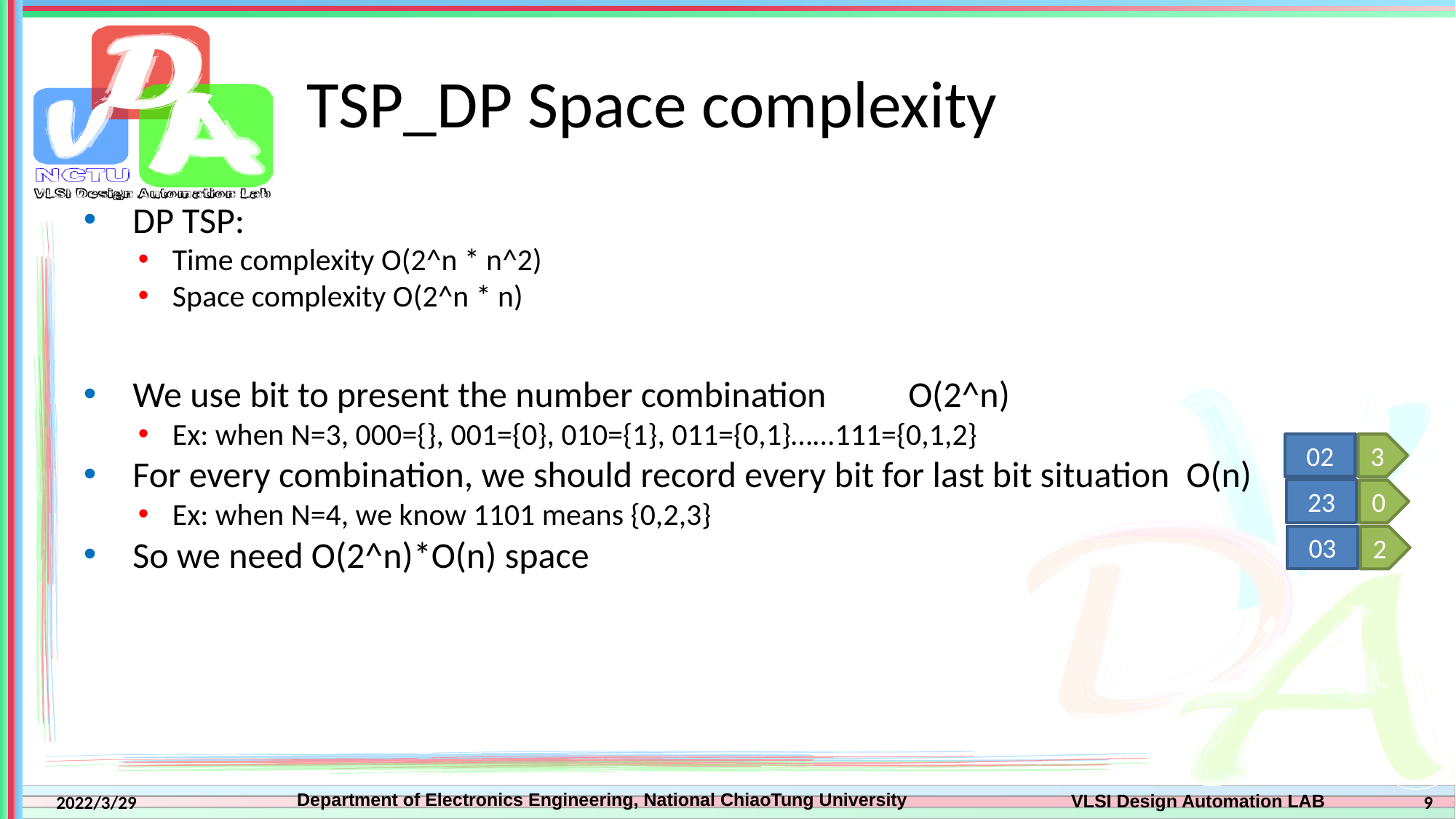

# TSP_DP Space complexity
 DP TSP:
Time complexity O(2^n * n^2)
Space complexity O(2^n * n)

 We use bit to present the number combination          O(2^n)
Ex: when N=3, 000={}, 001={0}, 010={1}, 011={0,1}…...111={0,1,2}
 For every combination, we should record every bit for last bit situation  O(n)
Ex: when N=4, we know 1101 means {0,2,3}
 So we need O(2^n)*O(n) space

02
3
23
0
03
2
9
2022/3/29